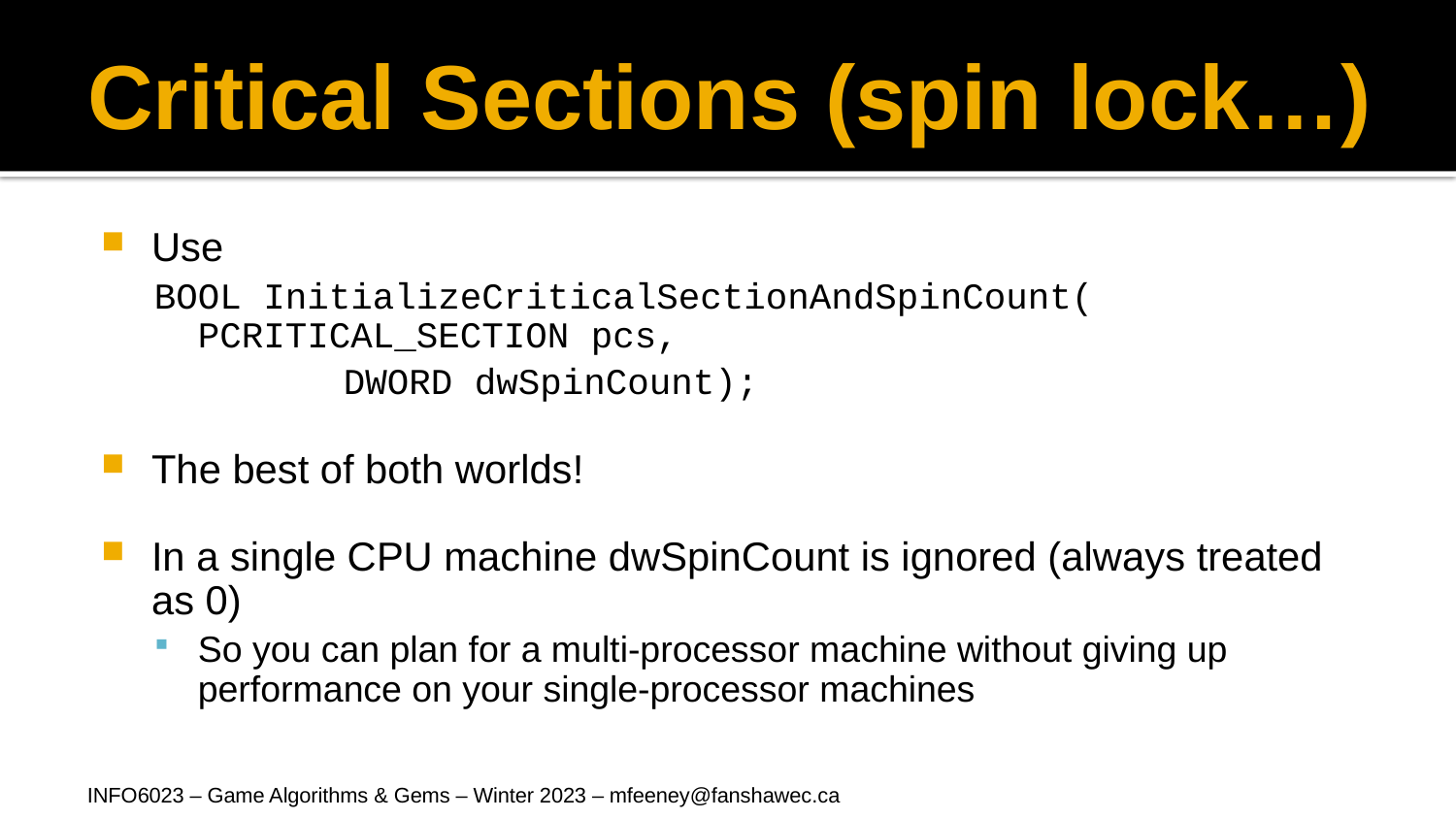

# Critical Sections (spin lock…)
Use
BOOL InitializeCriticalSectionAndSpinCount(   	PCRITICAL_SECTION pcs,
		DWORD dwSpinCount);

The best of both worlds!

In a single CPU machine dwSpinCount is ignored (always treated as 0)
So you can plan for a multi-processor machine without giving up performance on your single-processor machines